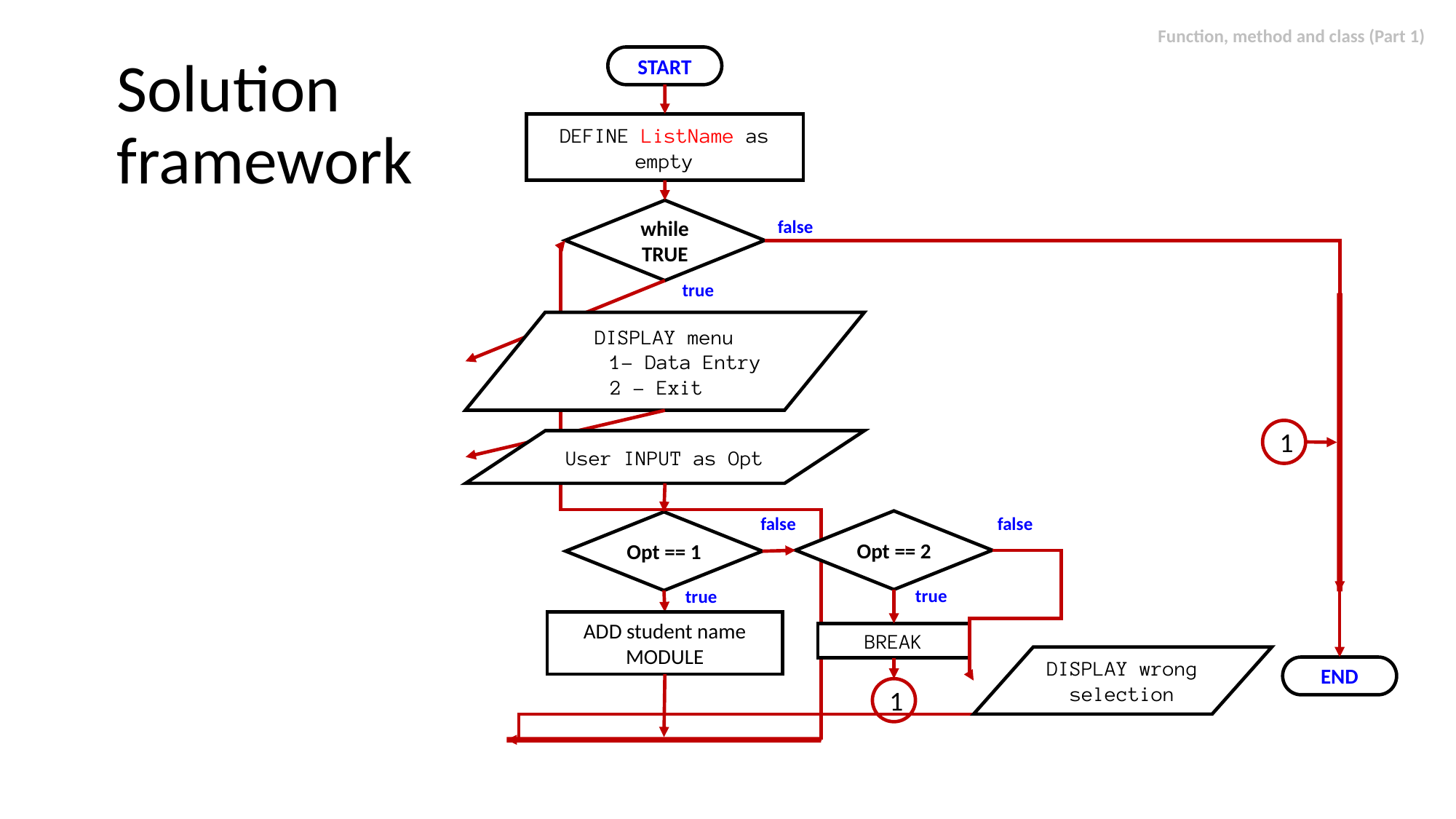

# Solution framework
START
DEFINE ListName as empty
while TRUE
false
true
DISPLAY menu
1- Data Entry
2 - Exit
1
User INPUT as Opt

false
false
Opt == 2
Opt == 1
true
true
ADD student name MODULE
BREAK
DISPLAY wrong selection
END
1